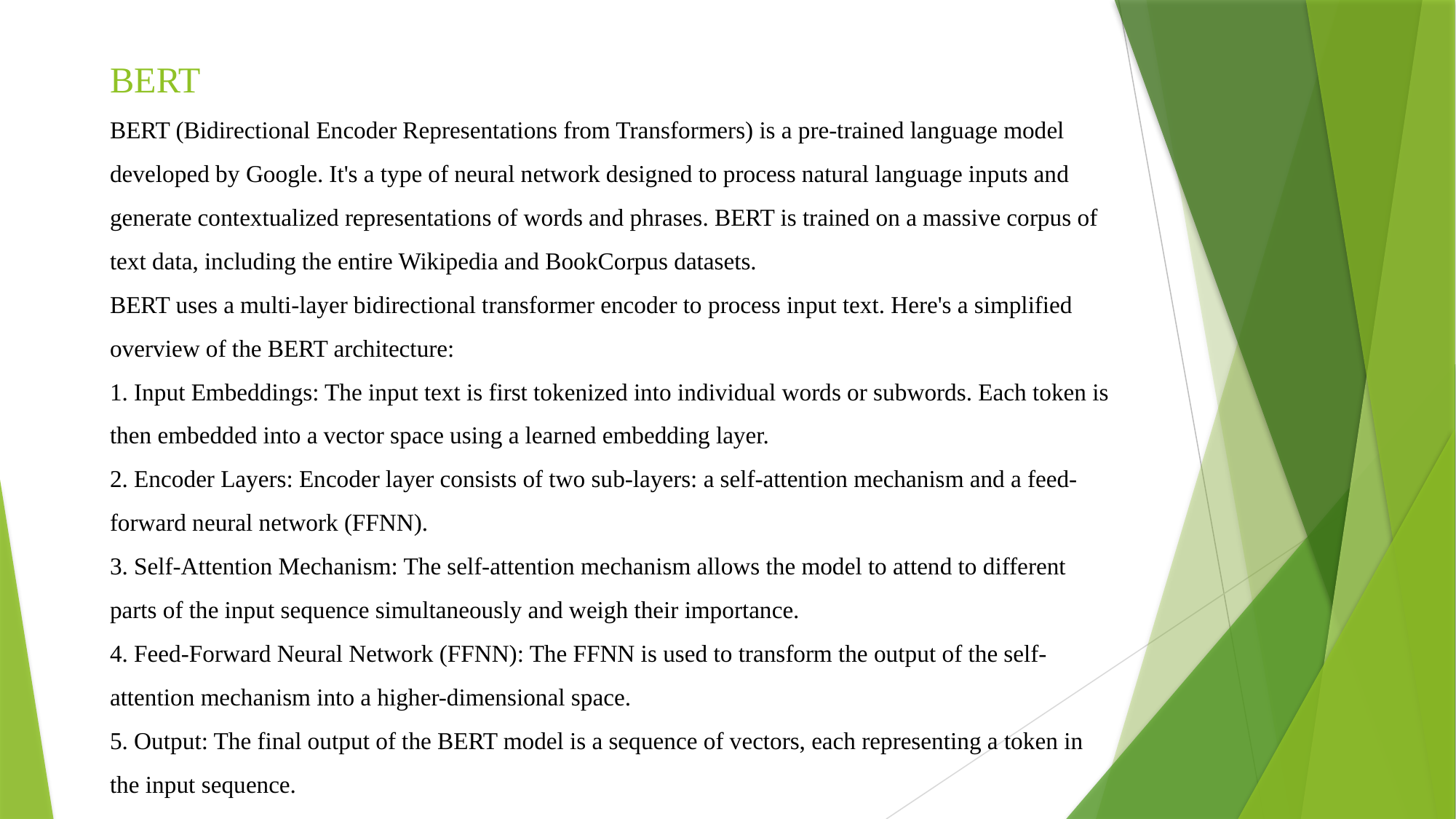

BERT
# BERT (Bidirectional Encoder Representations from Transformers) is a pre-trained language model developed by Google. It's a type of neural network designed to process natural language inputs and generate contextualized representations of words and phrases. BERT is trained on a massive corpus of text data, including the entire Wikipedia and BookCorpus datasets. BERT uses a multi-layer bidirectional transformer encoder to process input text. Here's a simplified overview of the BERT architecture: 1. Input Embeddings: The input text is first tokenized into individual words or subwords. Each token is then embedded into a vector space using a learned embedding layer. 2. Encoder Layers: Encoder layer consists of two sub-layers: a self-attention mechanism and a feed-forward neural network (FFNN). 3. Self-Attention Mechanism: The self-attention mechanism allows the model to attend to different parts of the input sequence simultaneously and weigh their importance. 4. Feed-Forward Neural Network (FFNN): The FFNN is used to transform the output of the self-attention mechanism into a higher-dimensional space. 5. Output: The final output of the BERT model is a sequence of vectors, each representing a token in the input sequence.